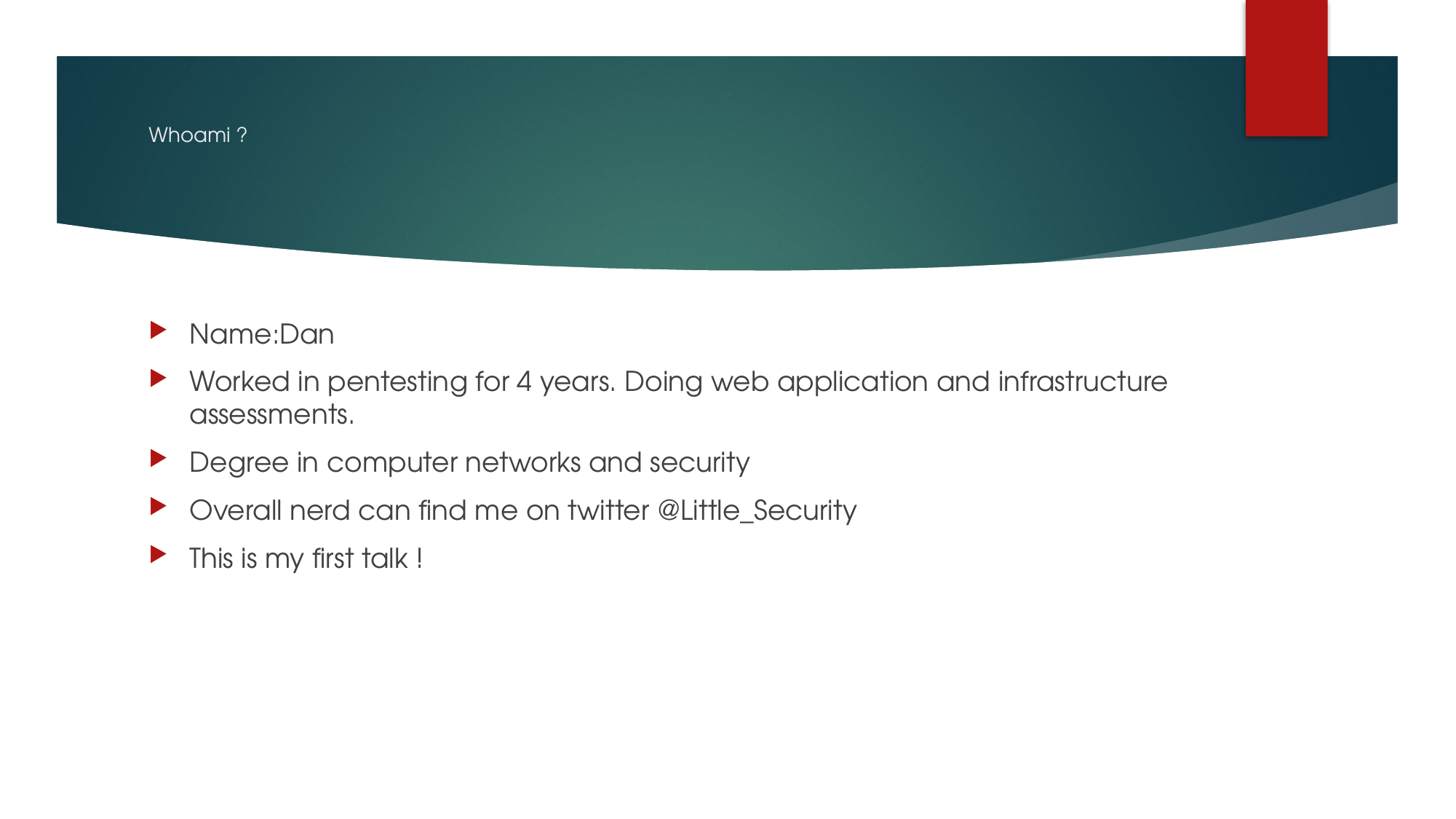

# Whoami ?
Name:Dan
Worked in pentesting for 4 years. Doing web application and infrastructure assessments.
Degree in computer networks and security
Overall nerd can find me on twitter @Little_Security
This is my first talk !